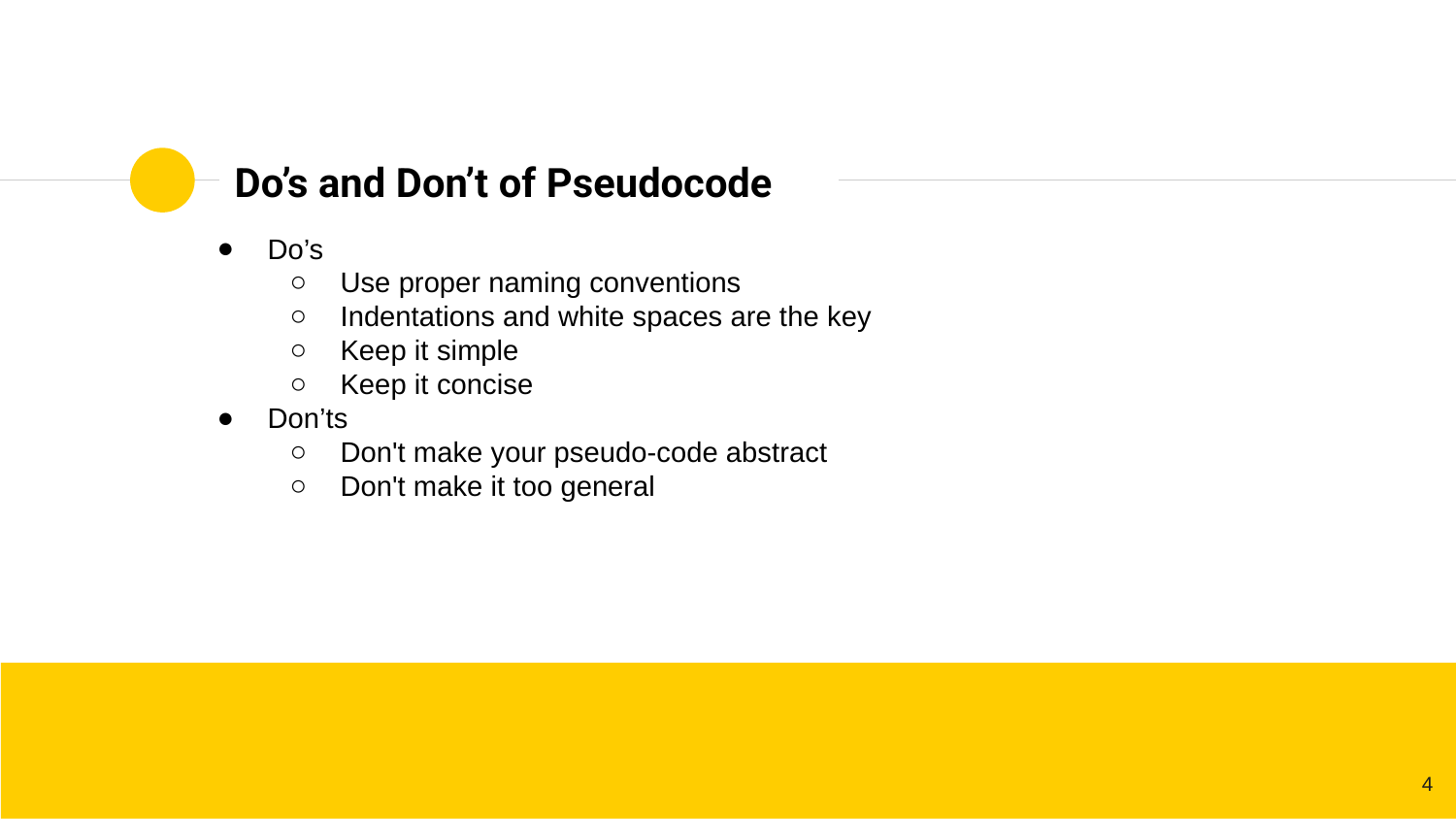

# Do’s and Don’t of Pseudocode
Do’s
Use proper naming conventions
Indentations and white spaces are the key
Keep it simple
Keep it concise
Don’ts
Don't make your pseudo-code abstract
Don't make it too general

4